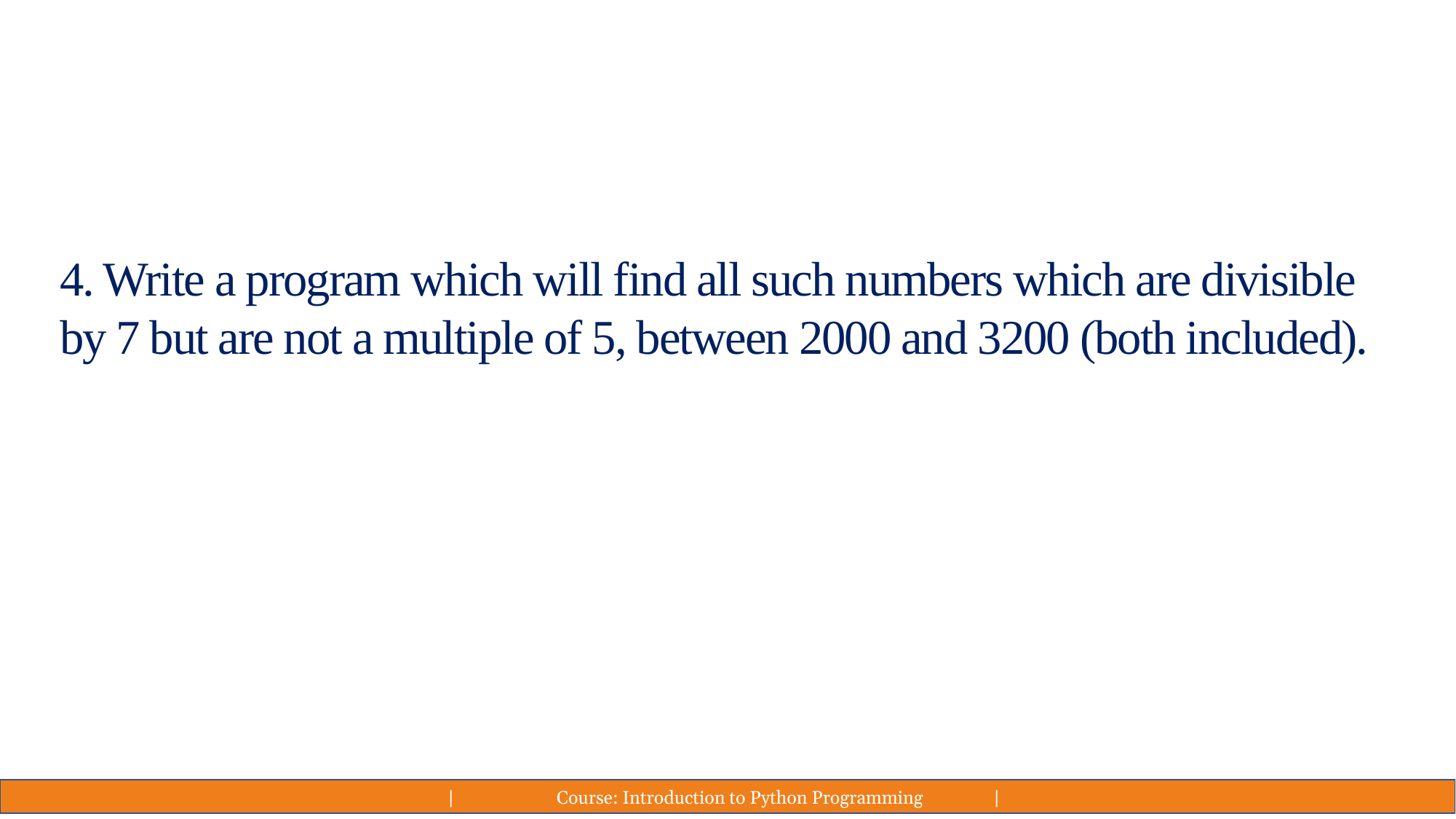

#

4. Write a program which will find all such numbers which are divisible by 7 but are not a multiple of 5, between 2000 and 3200 (both included).